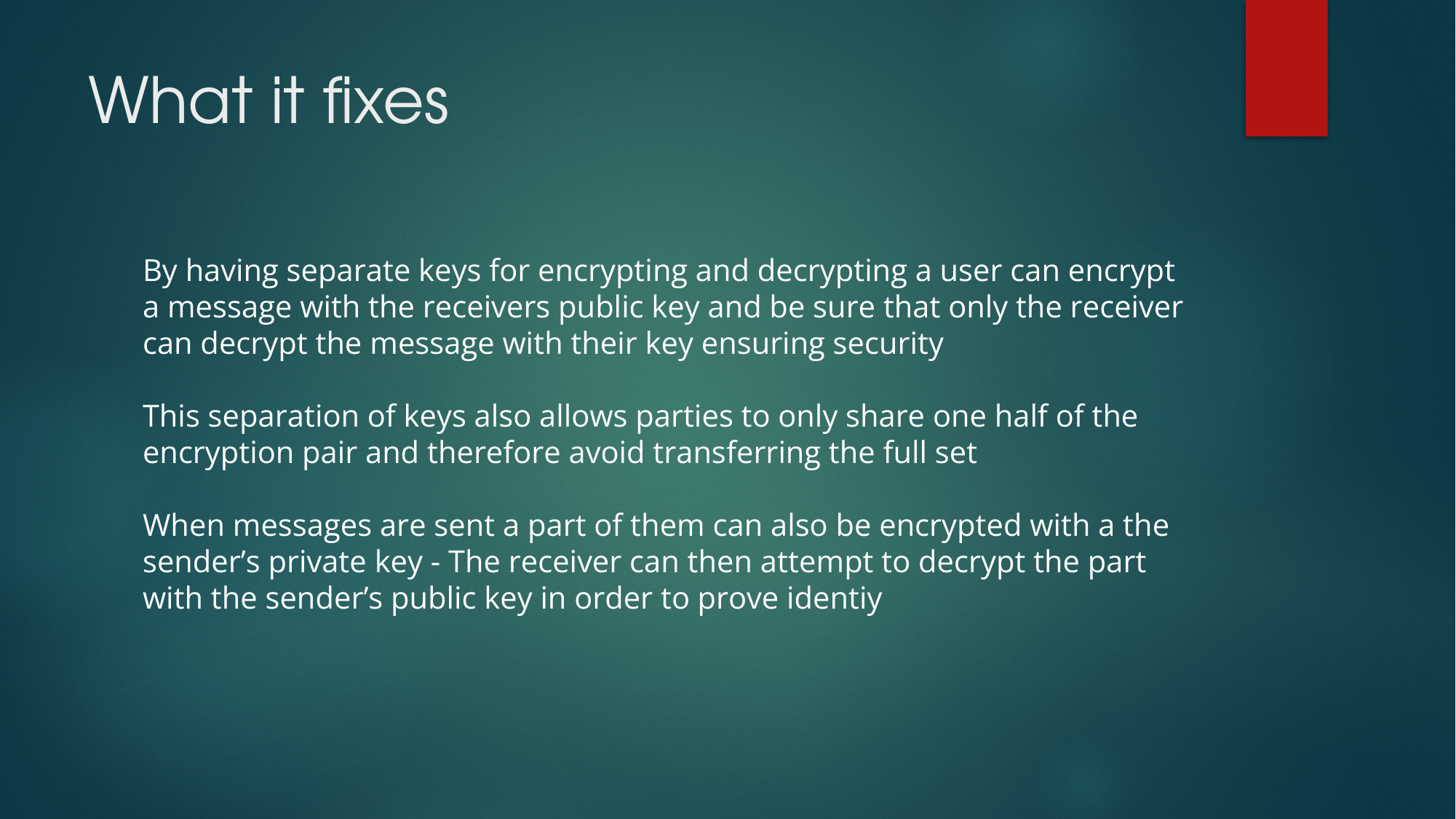

# What it fixes
By having separate keys for encrypting and decrypting a user can encrypt a message with the receivers public key and be sure that only the receiver can decrypt the message with their key ensuring security

This separation of keys also allows parties to only share one half of the encryption pair and therefore avoid transferring the full set

When messages are sent a part of them can also be encrypted with a the sender’s private key - The receiver can then attempt to decrypt the part with the sender’s public key in order to prove identiy